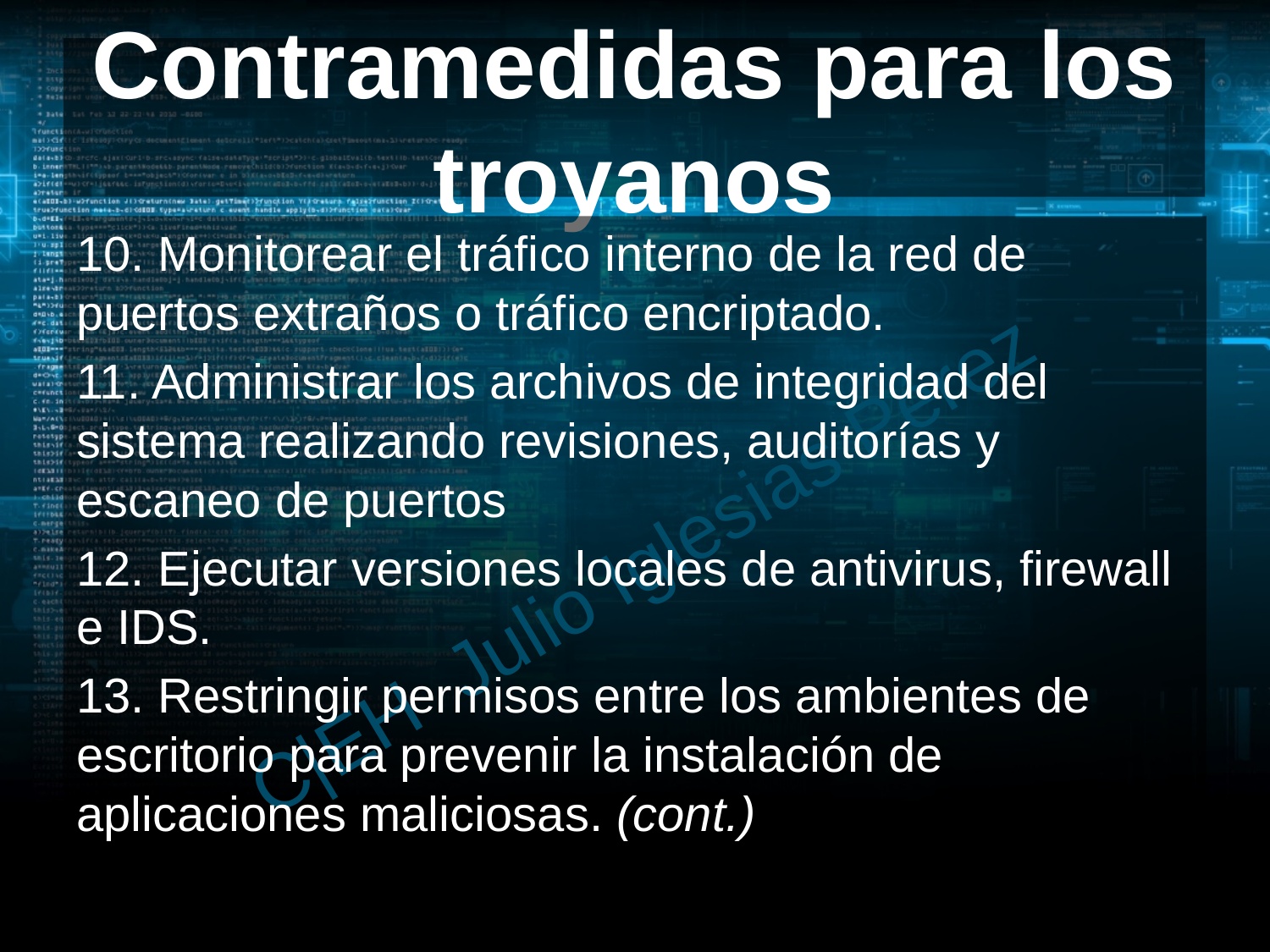

# Contramedidas para los troyanos
10. Monitorear el tráfico interno de la red de puertos extraños o tráfico encriptado.
11. Administrar los archivos de integridad del sistema realizando revisiones, auditorías y escaneo de puertos
12. Ejecutar versiones locales de antivirus, firewall e IDS.
13. Restringir permisos entre los ambientes de escritorio para prevenir la instalación de aplicaciones maliciosas. (cont.)
C|EH  Julio Iglesias Pérez